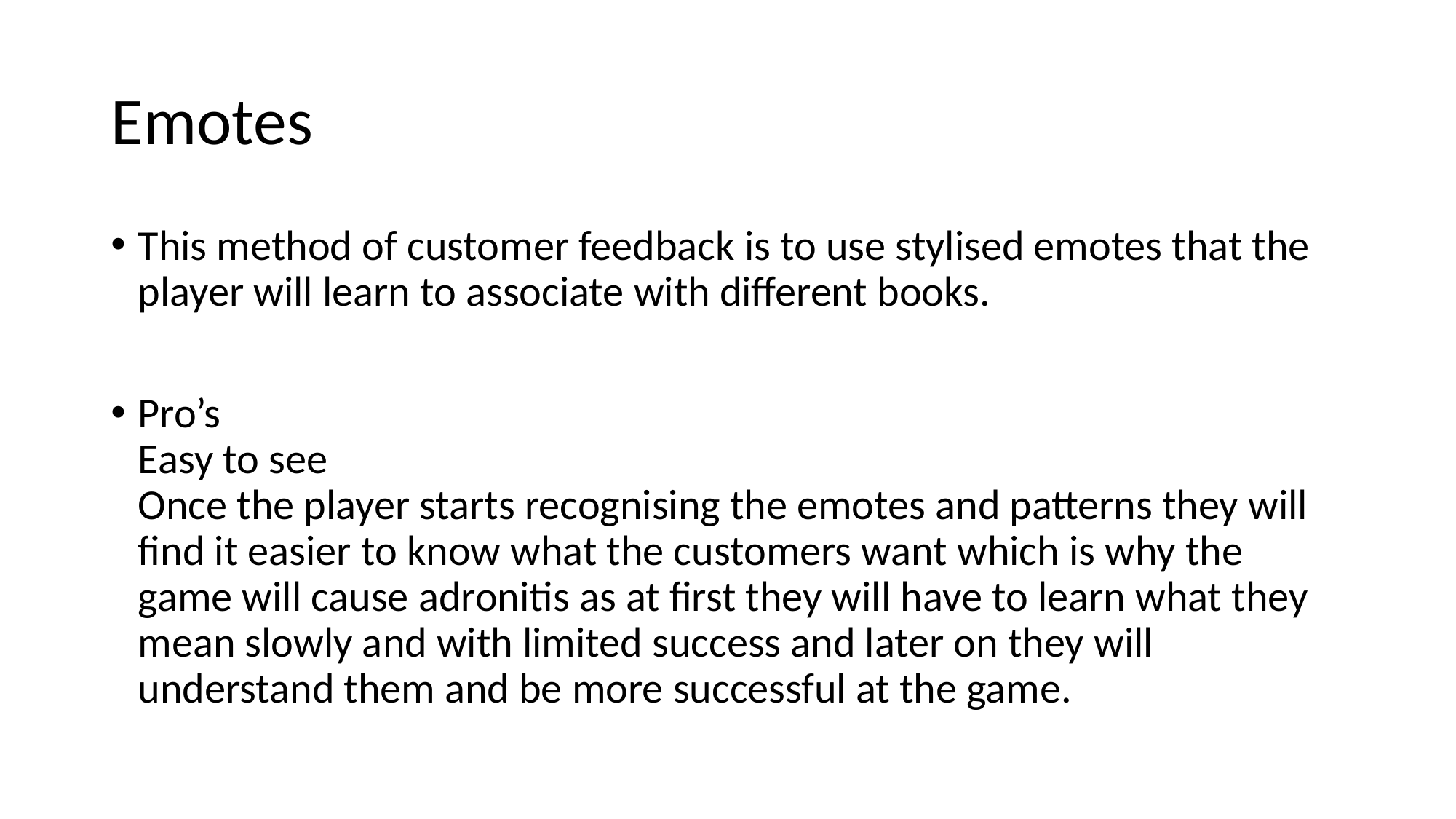

# Emotes
This method of customer feedback is to use stylised emotes that the player will learn to associate with different books.

Pro’s
Easy to see
Once the player starts recognising the emotes and patterns they will find it easier to know what the customers want which is why the game will cause adronitis as at first they will have to learn what they mean slowly and with limited success and later on they will understand them and be more successful at the game.